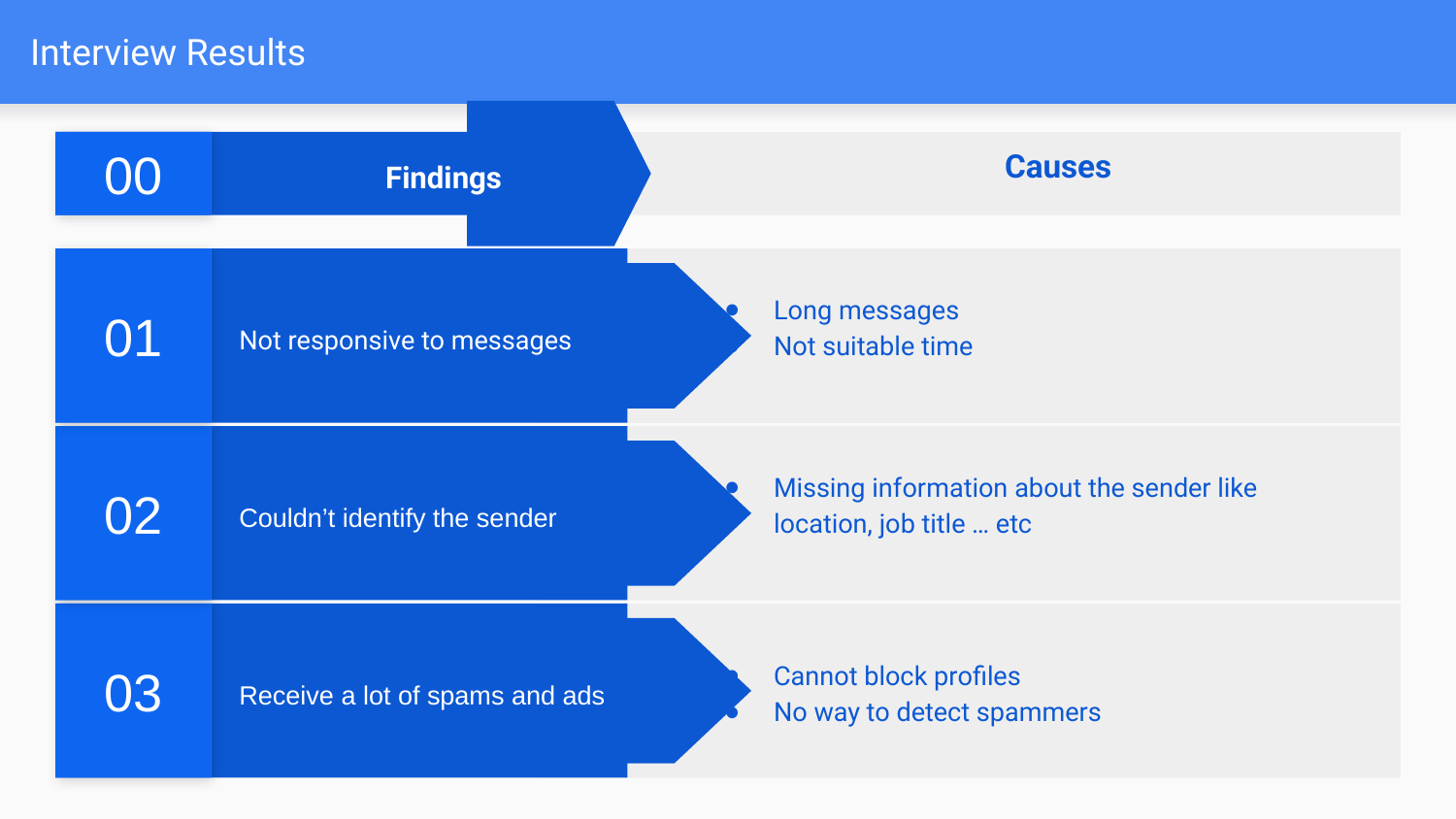

# Interview Results

00

Causes

Findings

01

Long messages
Not suitable time

Not responsive to messages

02

Missing information about the sender like location, job title … etc

Couldn’t identify the sender

03

Cannot block profiles
No way to detect spammers
Receive a lot of spams and ads